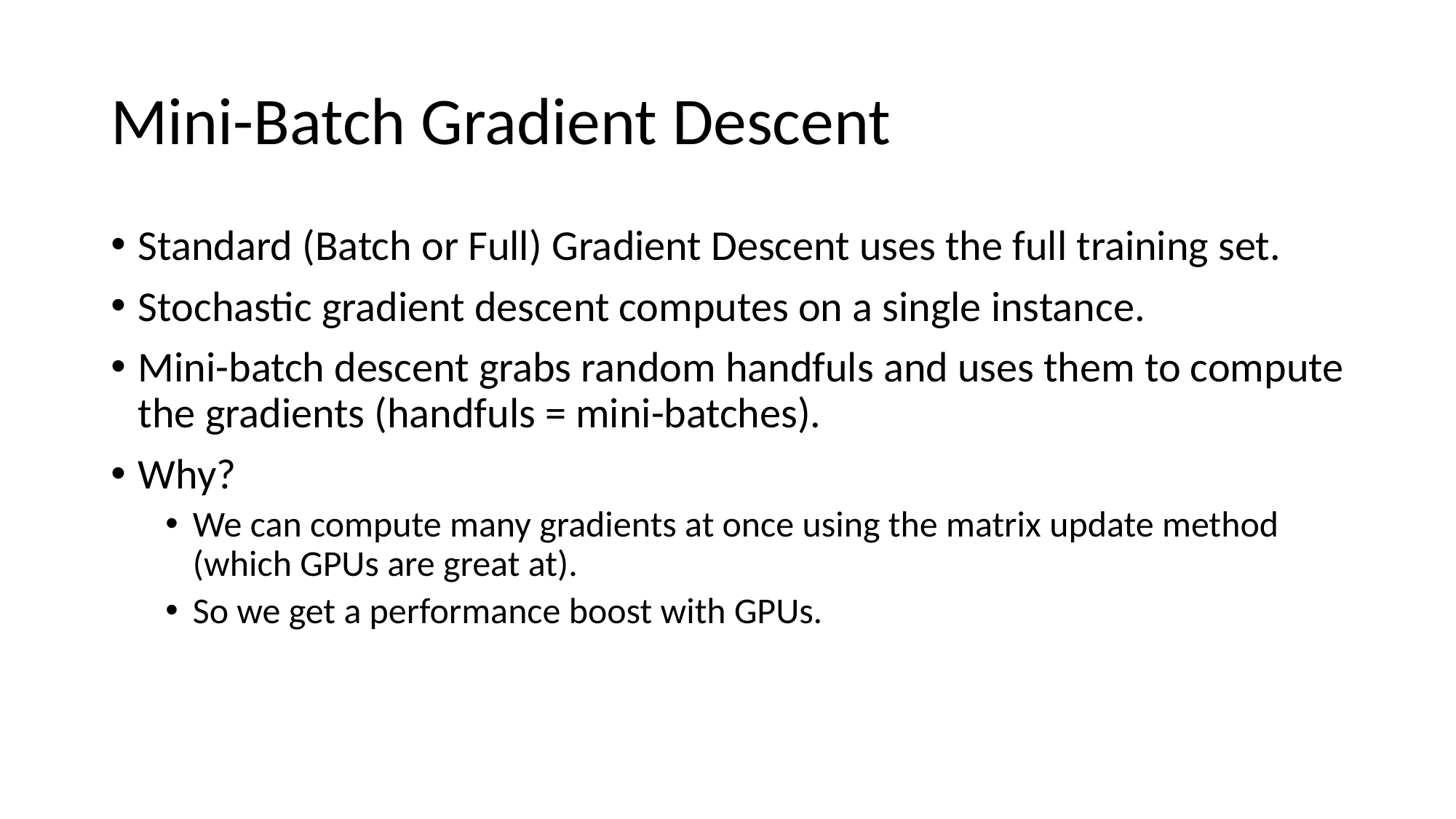

# Mini-Batch Gradient Descent
Standard (Batch or Full) Gradient Descent uses the full training set.
Stochastic gradient descent computes on a single instance.
Mini-batch descent grabs random handfuls and uses them to compute the gradients (handfuls = mini-batches).
Why?
We can compute many gradients at once using the matrix update method (which GPUs are great at).
So we get a performance boost with GPUs.